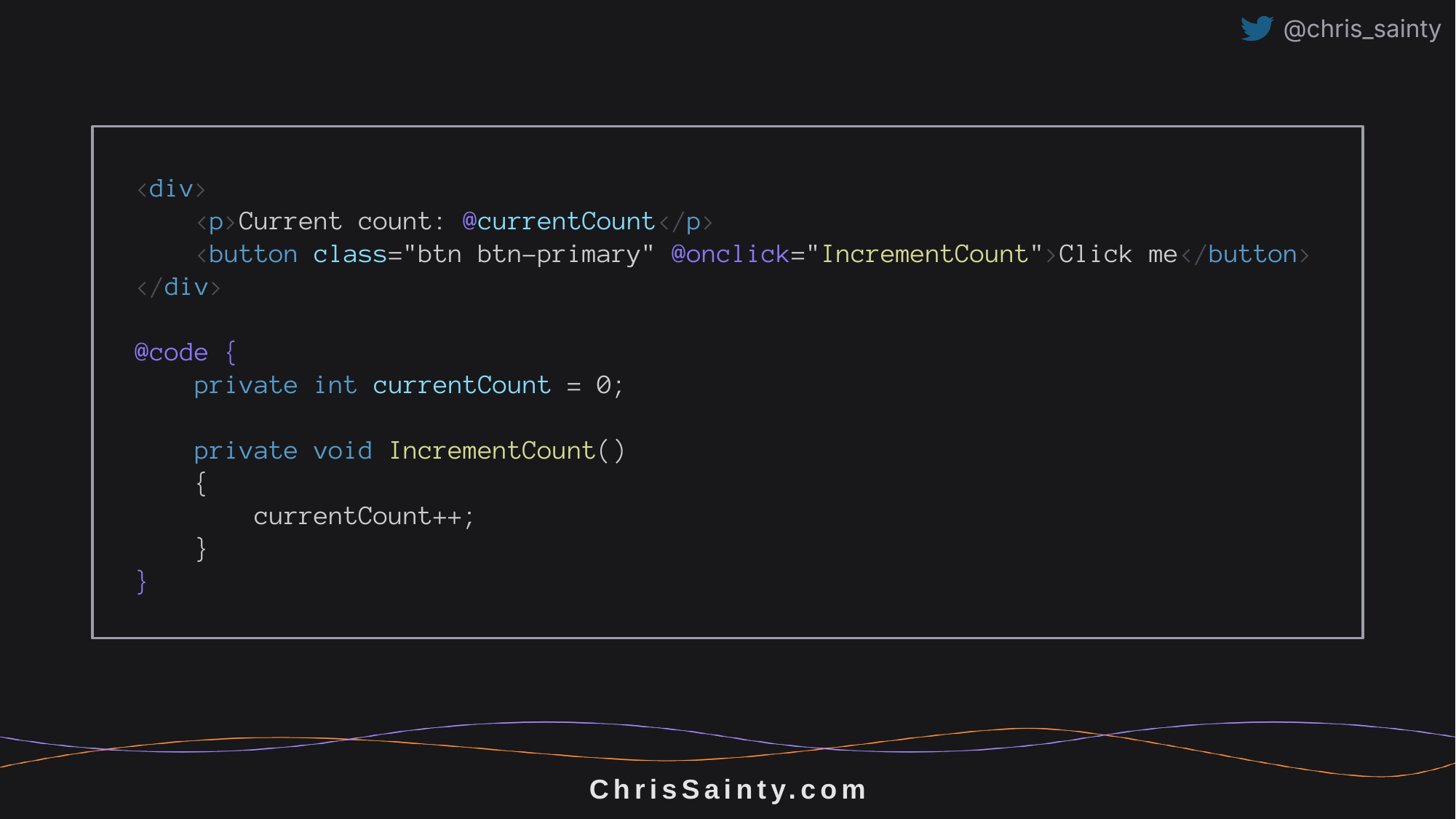

<div>
    <p>Current count: @currentCount</p>
    <button class="btn btn-primary" @onclick="IncrementCount">Click me</button>
</div>

@code {
    private int currentCount = 0;

    private void IncrementCount()
    {
        currentCount++;
    }
}
ChrisSainty.com